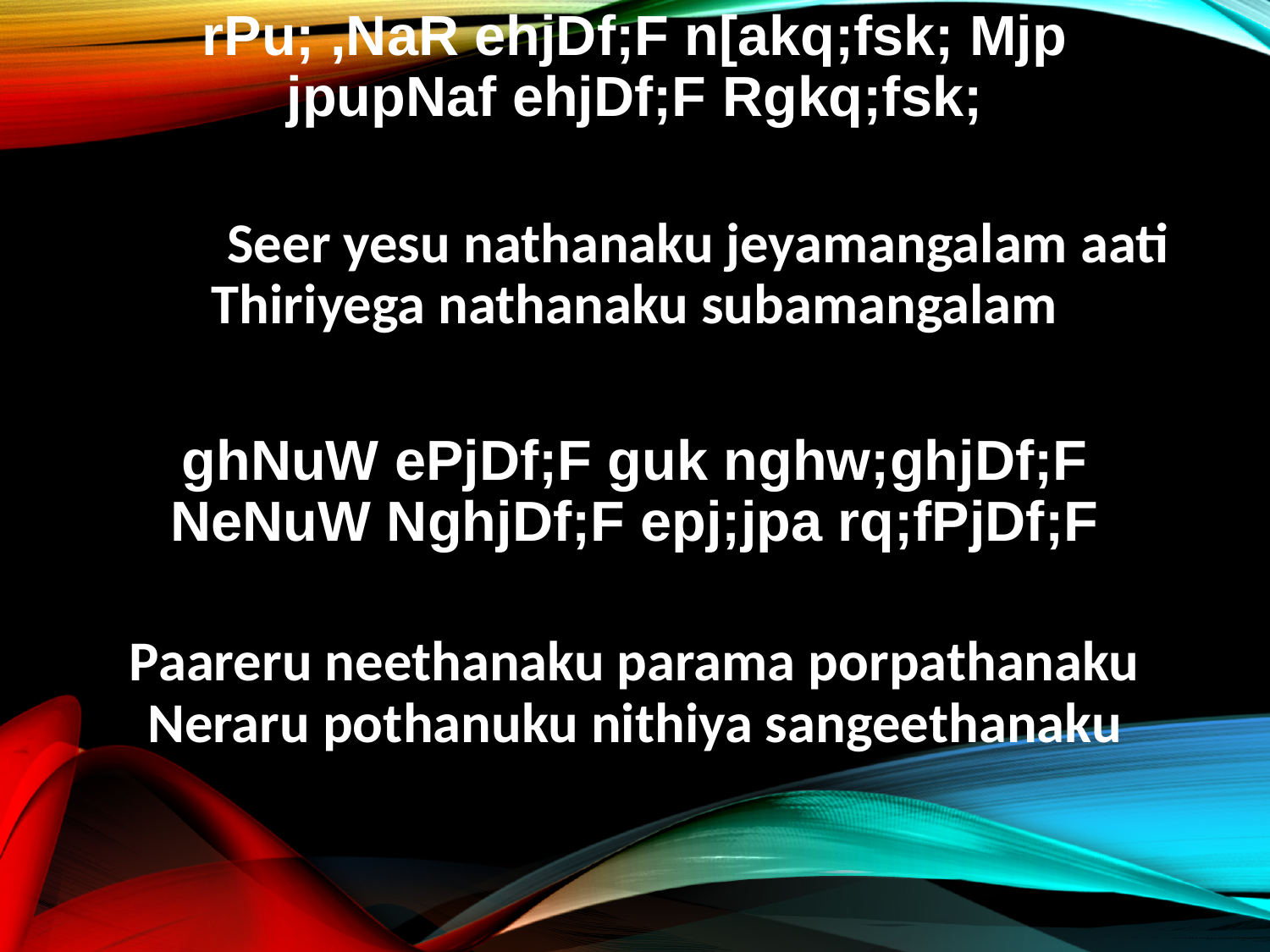

rPu; ,NaR ehjDf;F n[akq;fsk; Mjp
jpupNaf ehjDf;F Rgkq;fsk;
	Seer yesu nathanaku jeyamangalam aati
Thiriyega nathanaku subamangalam

ghNuW ePjDf;F guk nghw;ghjDf;F
NeNuW NghjDf;F epj;jpa rq;fPjDf;F
Paareru neethanaku parama porpathanaku
Neraru pothanuku nithiya sangeethanaku